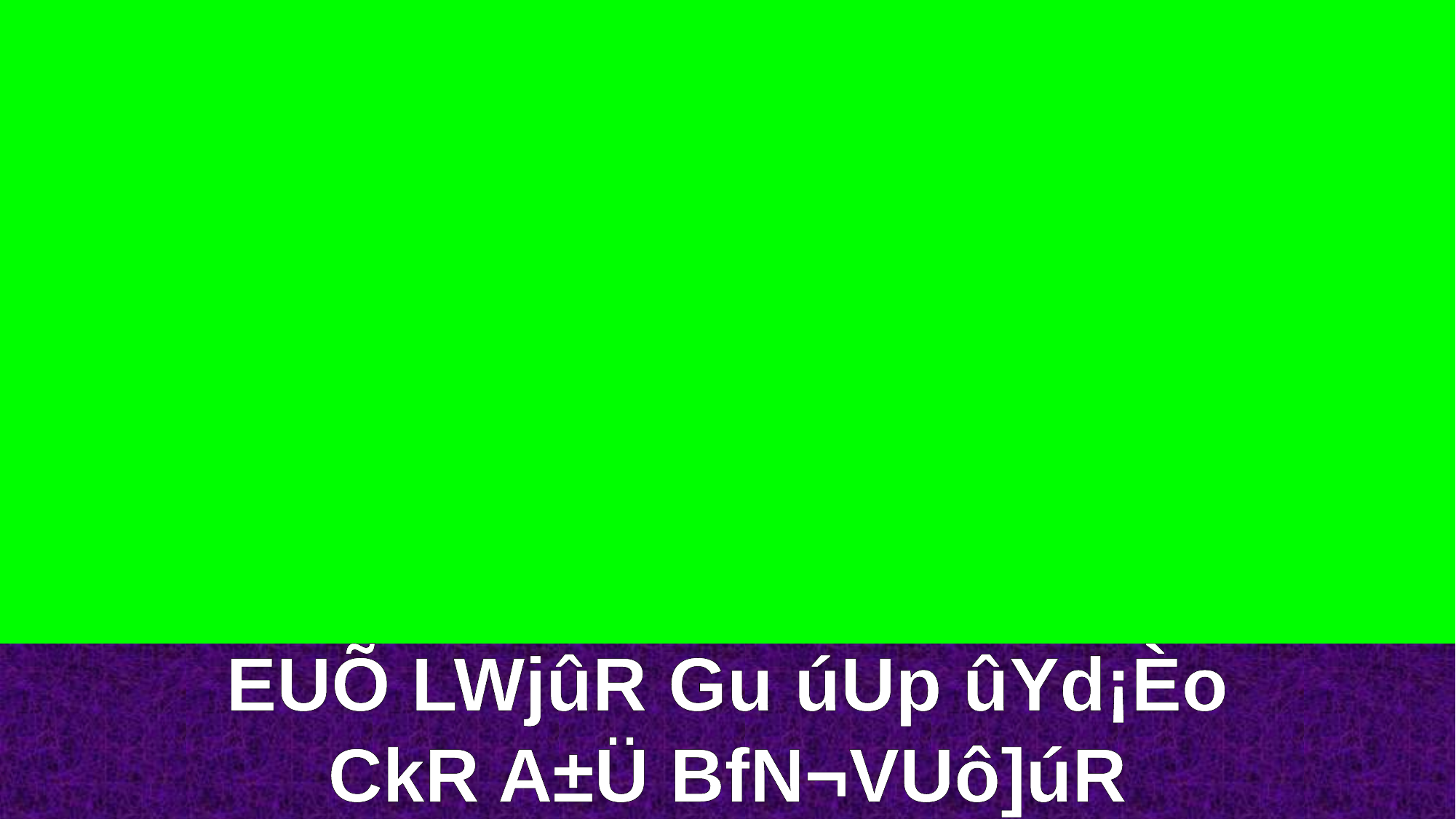

EUÕ LWjûR Gu úUp ûYd¡Èo
CkR A±Ü BfN¬VUô]úR